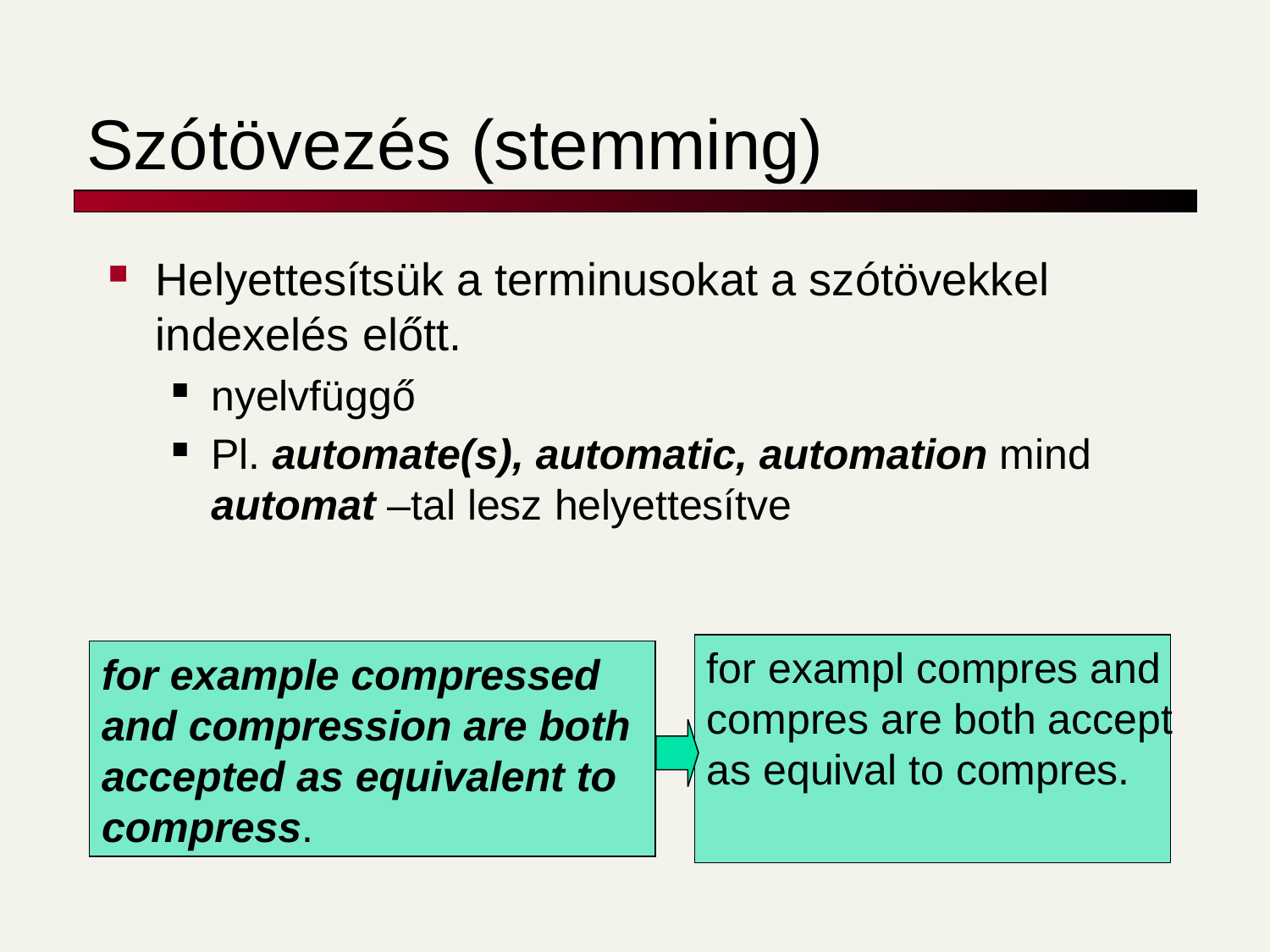

# Szótövezés (stemming)

Helyettesítsük a terminusokat a szótövekkel indexelés előtt.
nyelvfüggő
Pl. automate(s), automatic, automation mind automat –tal lesz helyettesítve
for exampl compres and
compres are both accept
as equival to compres.
for example compressed
and compression are both
accepted as equivalent to
compress.